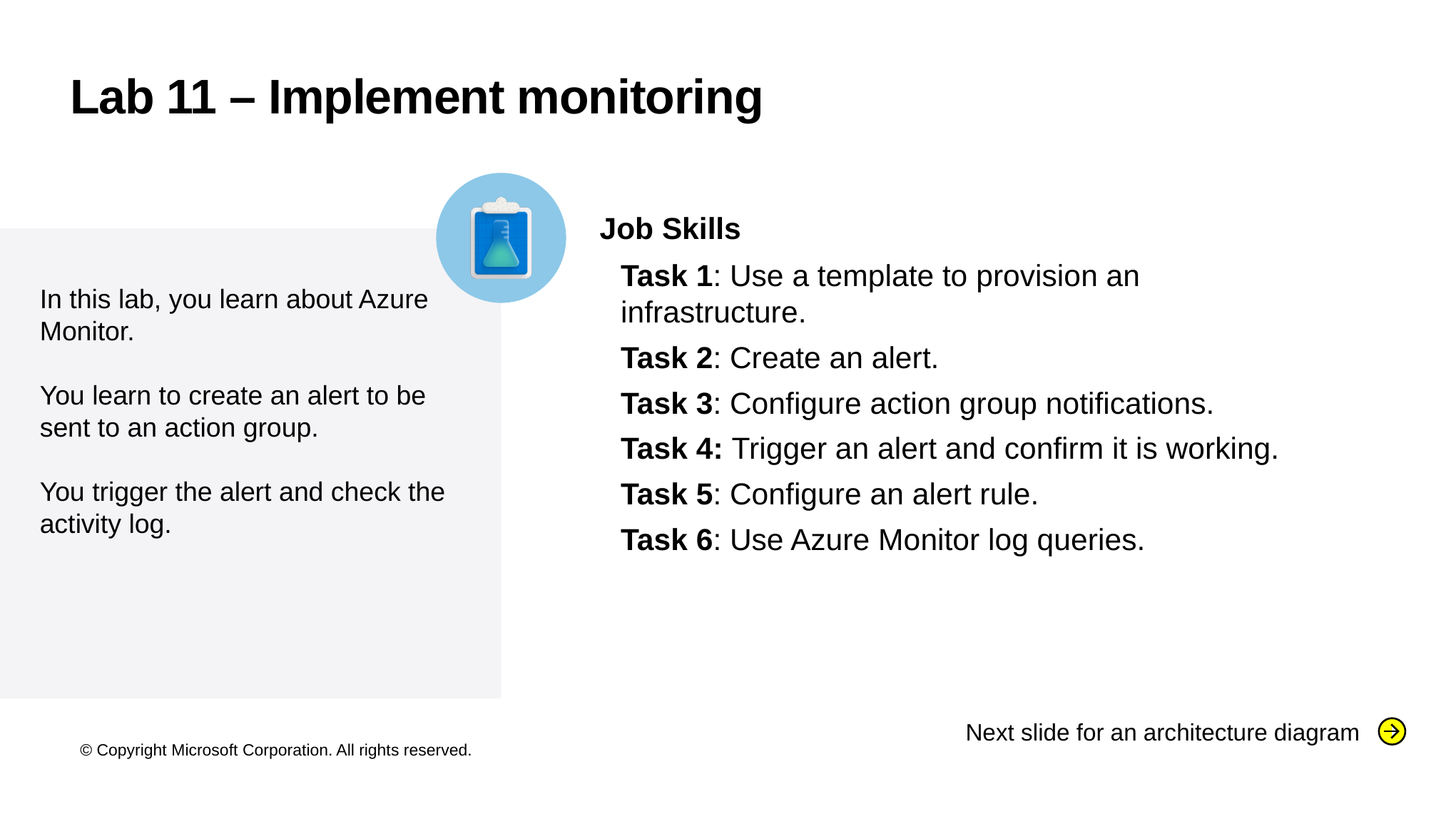

# Lab 11 – Implement monitoring
Job Skills
Task 1: Use a template to provision an infrastructure.
Task 2: Create an alert.
Task 3: Configure action group notifications.
Task 4: Trigger an alert and confirm it is working.
Task 5: Configure an alert rule.
Task 6: Use Azure Monitor log queries.
In this lab, you learn about Azure Monitor.

You learn to create an alert to be sent to an action group.

You trigger the alert and check the activity log.
Next slide for an architecture diagram